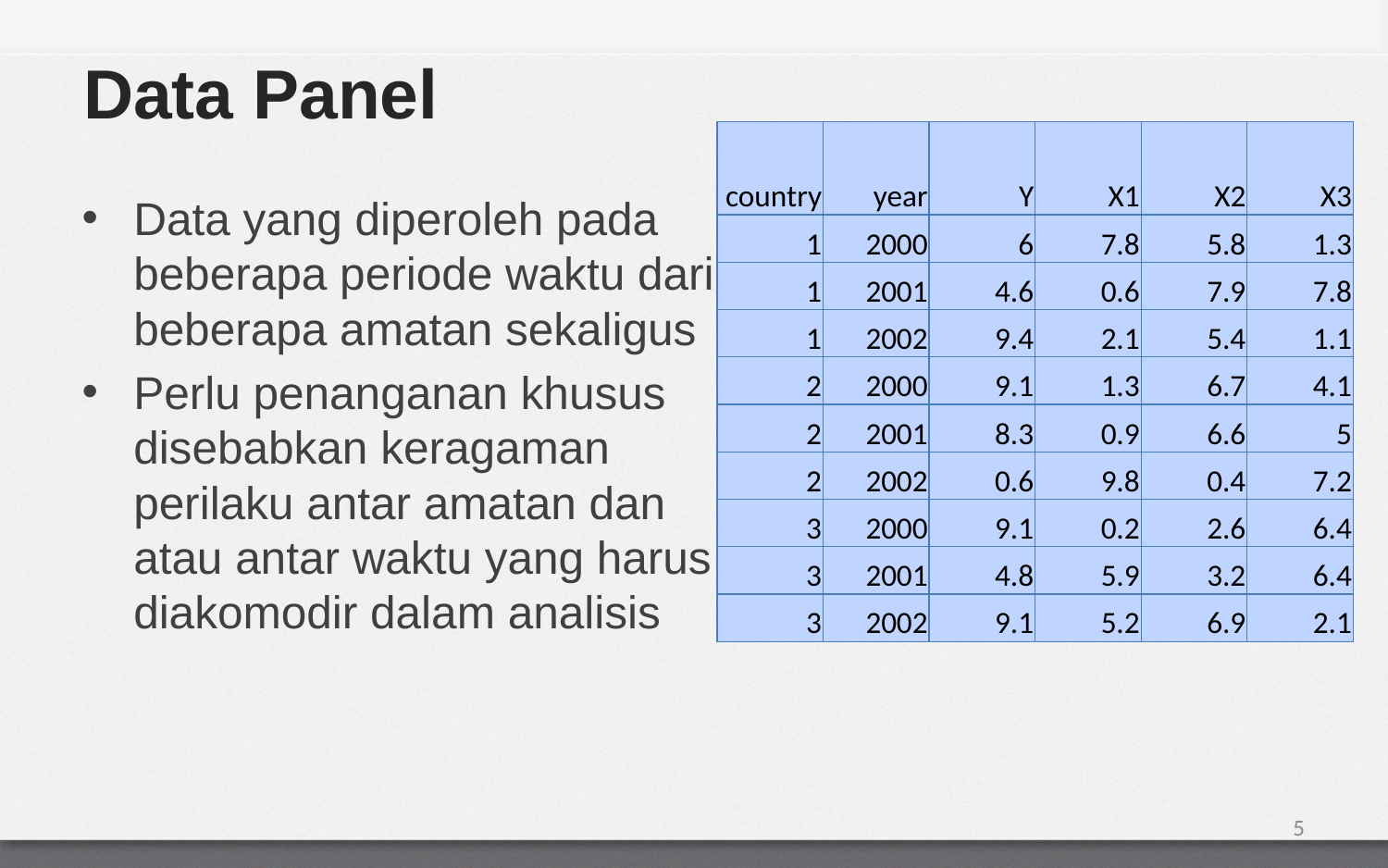

# Data Panel
| country | year | Y | X1 | X2 | X3 |
| --- | --- | --- | --- | --- | --- |
| 1 | 2000 | 6 | 7.8 | 5.8 | 1.3 |
| 1 | 2001 | 4.6 | 0.6 | 7.9 | 7.8 |
| 1 | 2002 | 9.4 | 2.1 | 5.4 | 1.1 |
| 2 | 2000 | 9.1 | 1.3 | 6.7 | 4.1 |
| 2 | 2001 | 8.3 | 0.9 | 6.6 | 5 |
| 2 | 2002 | 0.6 | 9.8 | 0.4 | 7.2 |
| 3 | 2000 | 9.1 | 0.2 | 2.6 | 6.4 |
| 3 | 2001 | 4.8 | 5.9 | 3.2 | 6.4 |
| 3 | 2002 | 9.1 | 5.2 | 6.9 | 2.1 |
Data yang diperoleh pada beberapa periode waktu dari beberapa amatan sekaligus
Perlu penanganan khusus disebabkan keragaman perilaku antar amatan dan atau antar waktu yang harus diakomodir dalam analisis
5